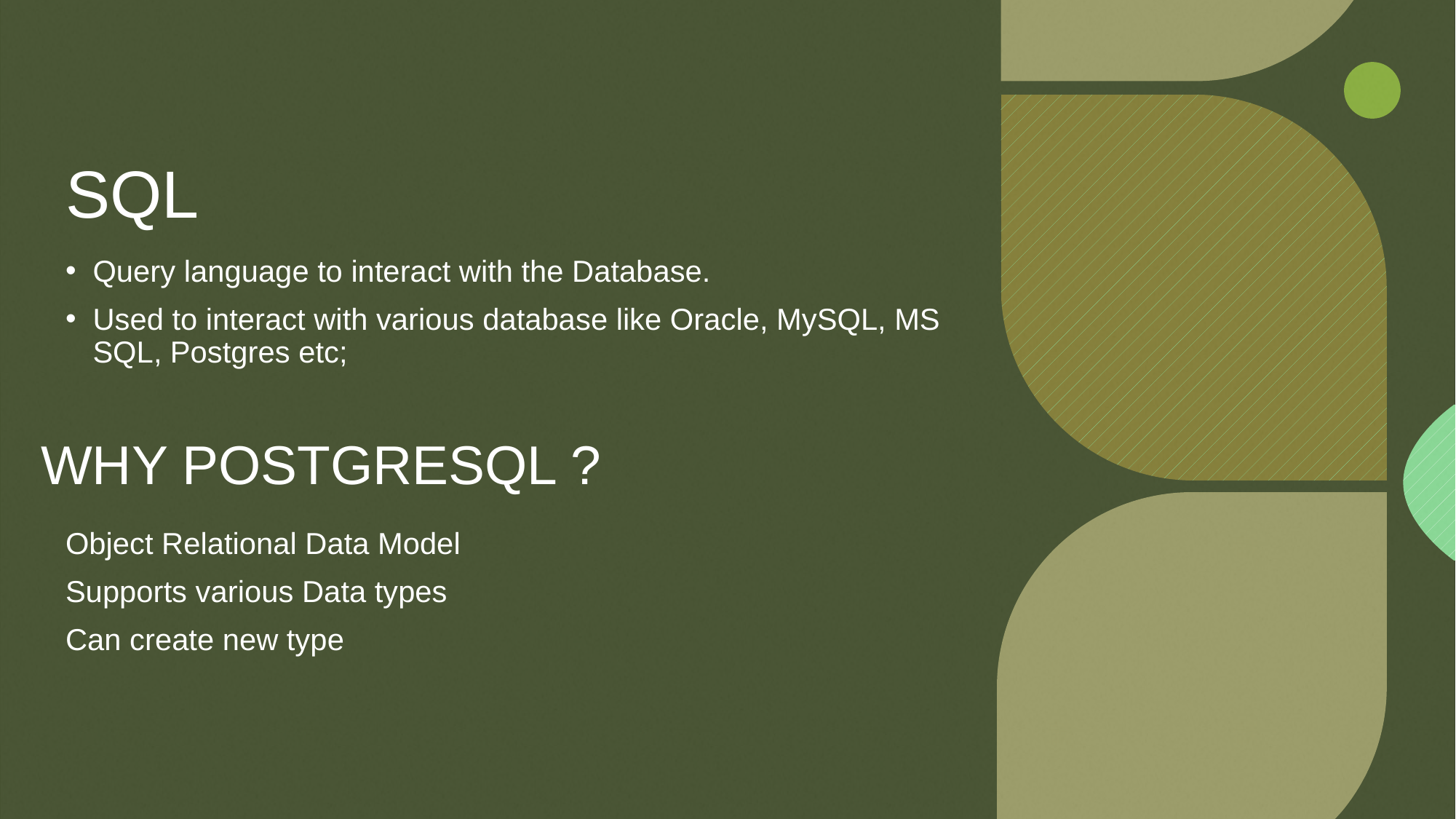

# SQL
Query language to interact with the Database.
Used to interact with various database like Oracle, MySQL, MS SQL, Postgres etc;

Object Relational Data Model
Supports various Data types
Can create new type

WHY POSTGRESQL ?